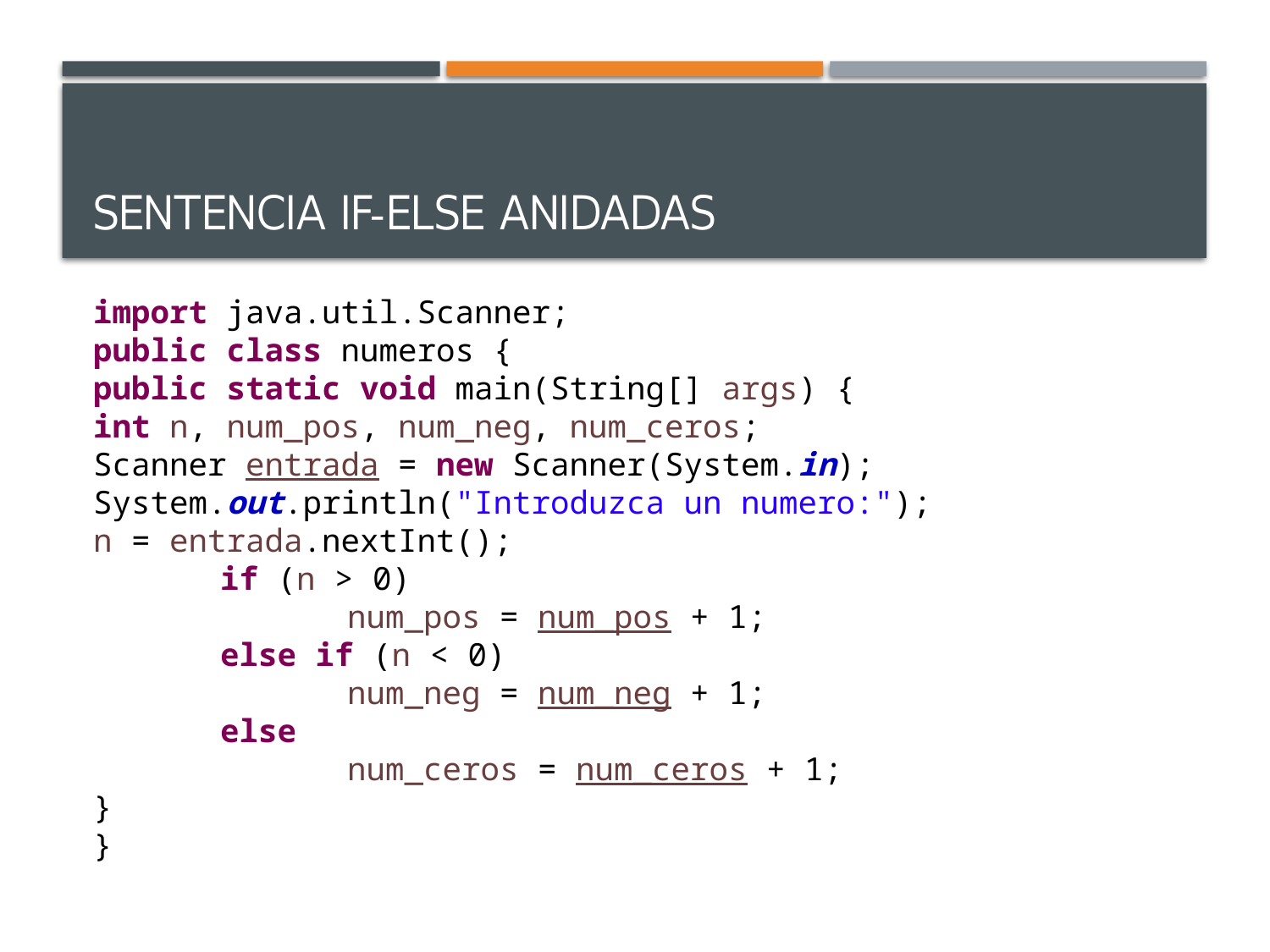

# Sentencia if-else anidadas
import java.util.Scanner;
public class numeros {
public static void main(String[] args) {
int n, num_pos, num_neg, num_ceros;
Scanner entrada = new Scanner(System.in);
System.out.println("Introduzca un numero:");
n = entrada.nextInt();
	if (n > 0)
		num_pos = num_pos + 1;
	else if (n < 0)
		num_neg = num_neg + 1;
	else
		num_ceros = num_ceros + 1;
}
}